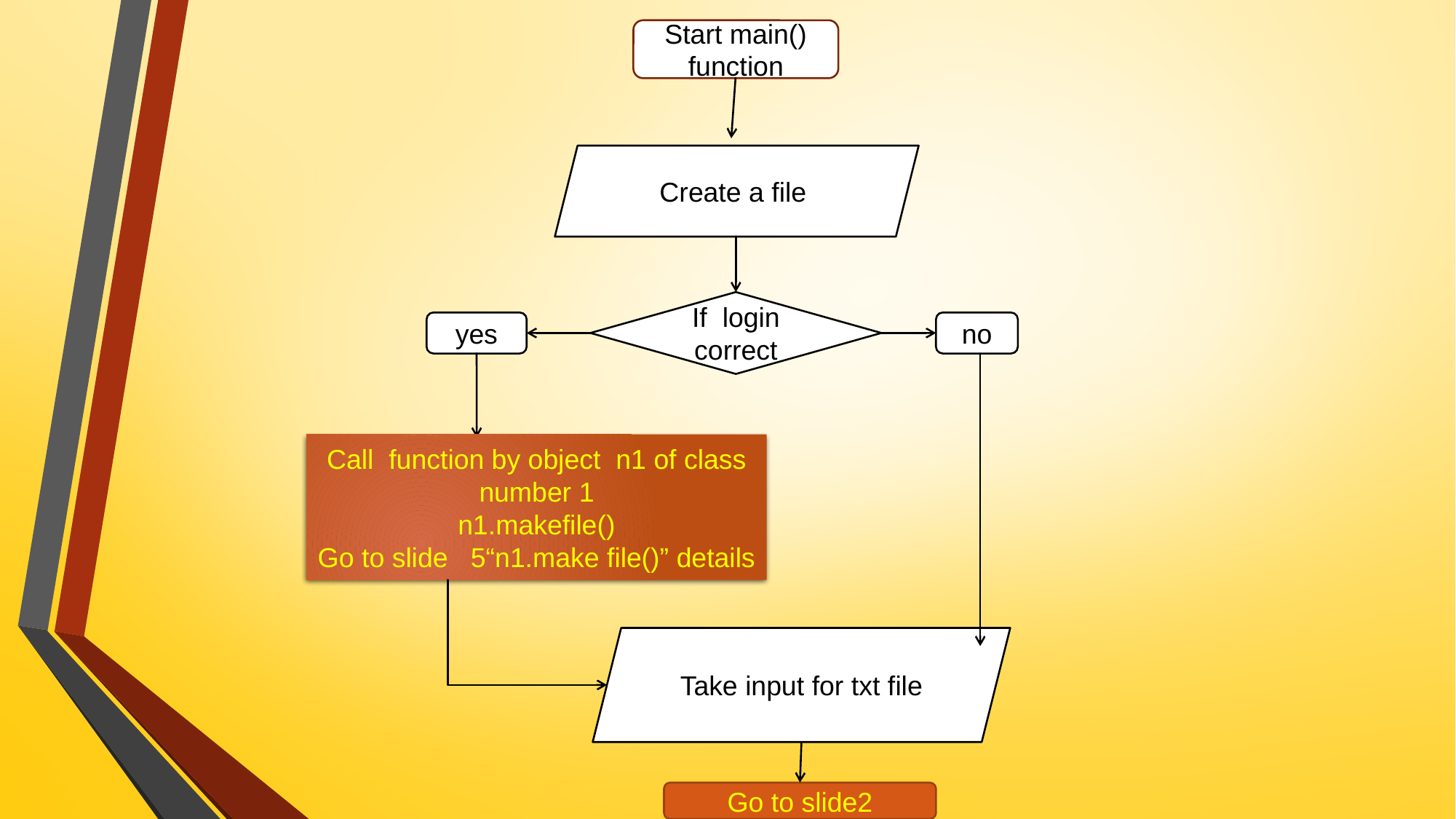

Start main()
function
Create a file
If  login correct
yes
no

Call  function by object  n1 of class number 1
n1.makefile()
Go to slide   5“n1.make file()” details

Take input for txt file

Go to slide2